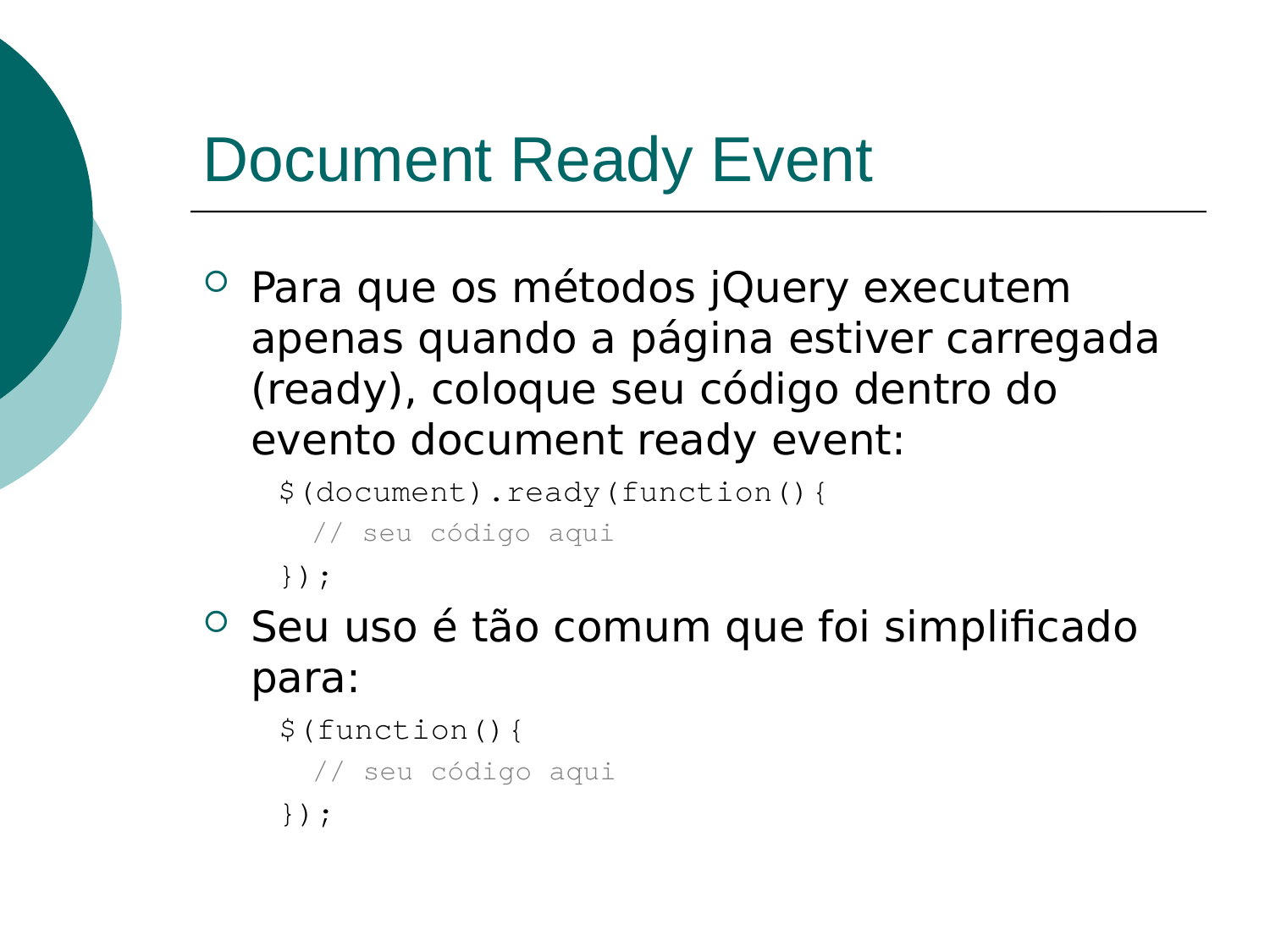

# Document Ready Event
Para que os métodos jQuery executem apenas quando a página estiver carregada (ready), coloque seu código dentro do evento document ready event:
$(document).ready(function(){
  // seu código aqui
});
Seu uso é tão comum que foi simplificado para:
$(function(){
  // seu código aqui
});